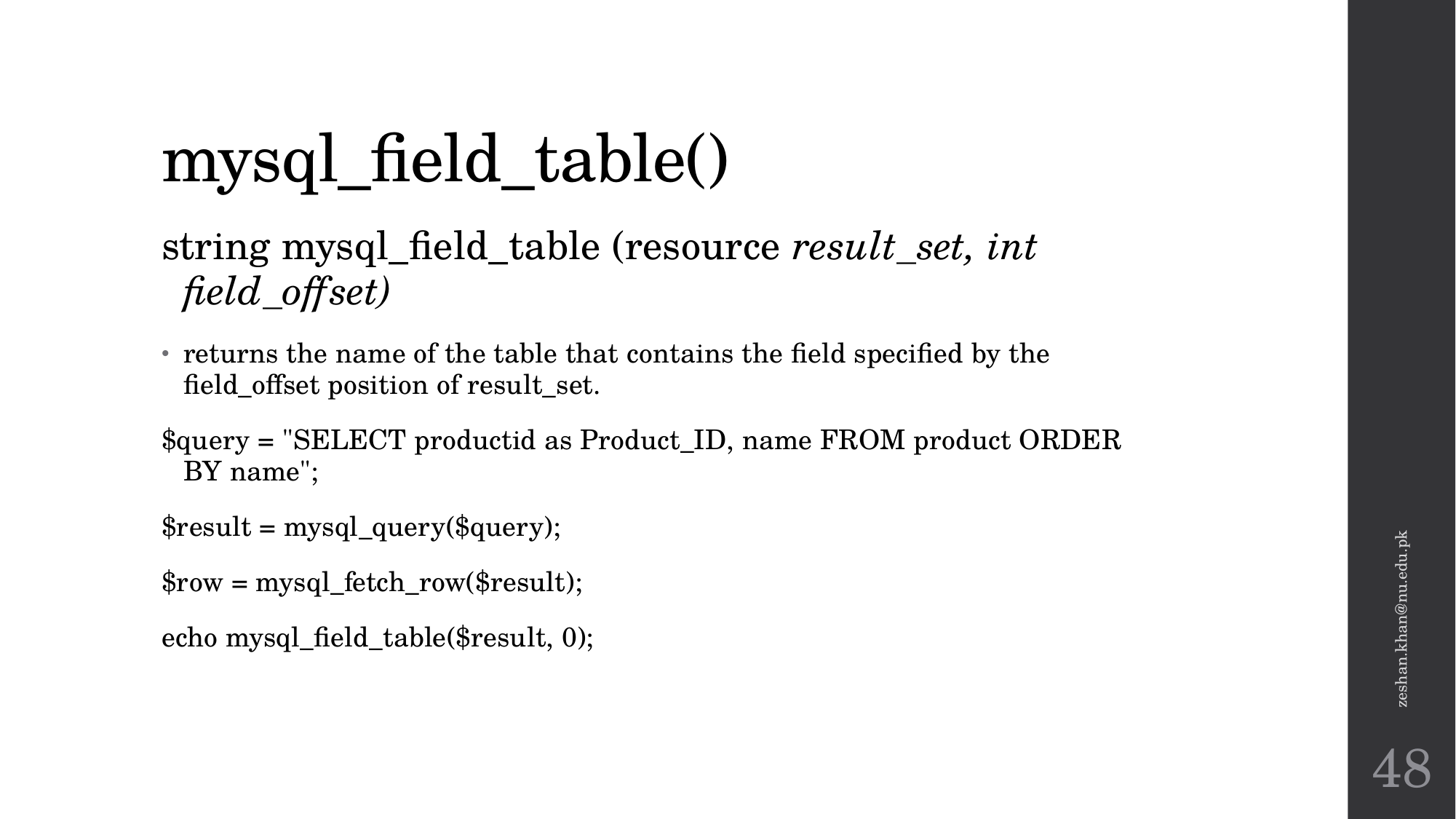

# mysql_field_table()
string mysql_field_table (resource result_set, int field_offset)
returns the name of the table that contains the field specified by the field_offset position of result_set.
$query = "SELECT productid as Product_ID, name FROM product ORDER BY name";
$result = mysql_query($query);
$row = mysql_fetch_row($result);
echo mysql_field_table($result, 0);
zeshan.khan@nu.edu.pk
48